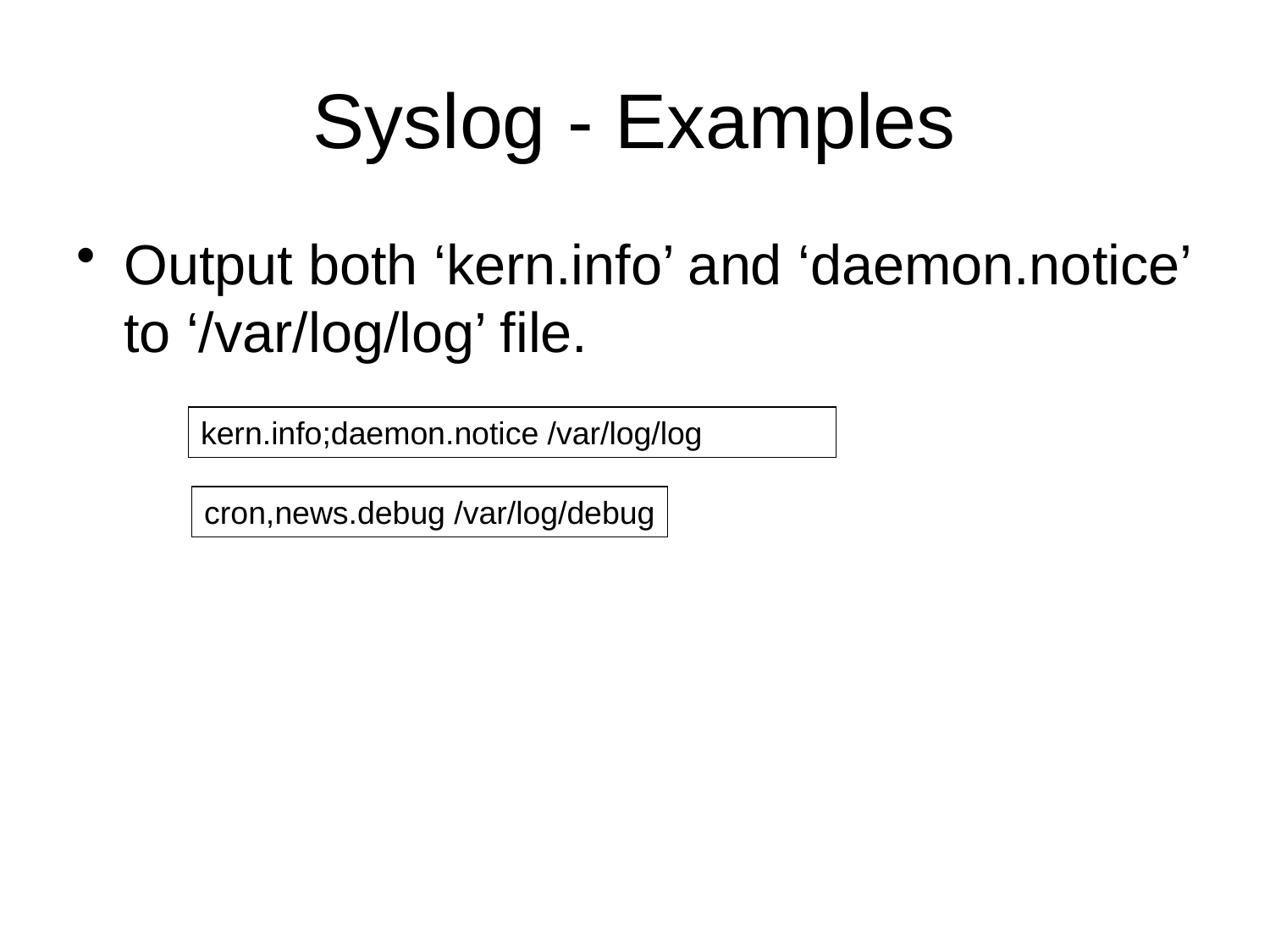

# Syslog - Examples
Output both ‘kern.info’ and ‘daemon.notice’ to ‘/var/log/log’ file.

kern.info;daemon.notice /var/log/log
cron,news.debug /var/log/debug